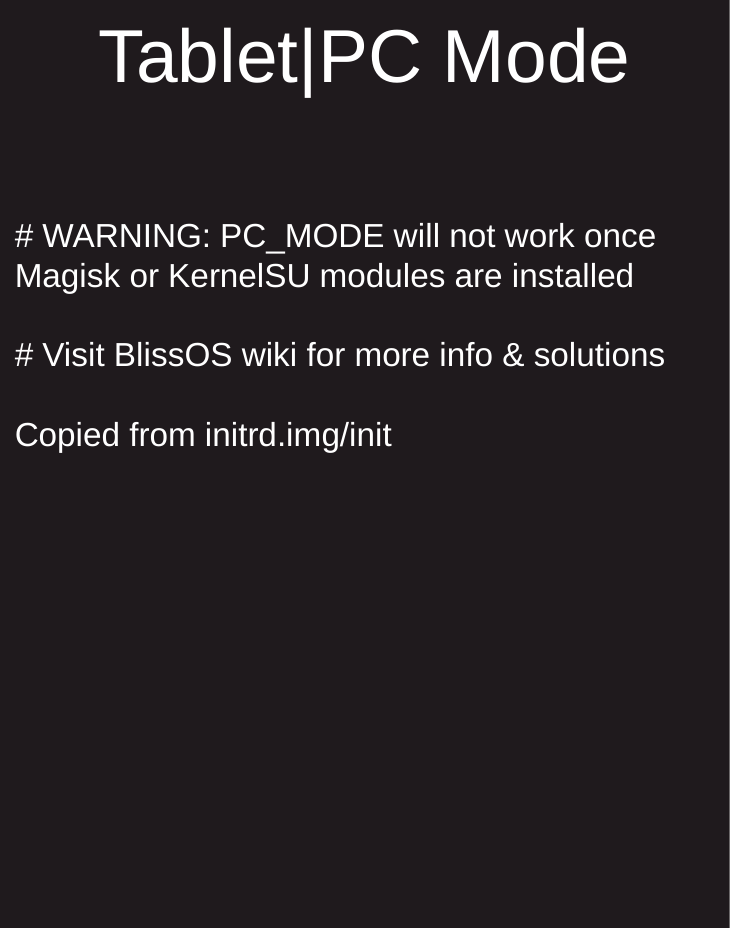

Tablet|PC Mode
# WARNING: PC_MODE will not work once Magisk or KernelSU modules are installed

# Visit BlissOS wiki for more info & solutions

Copied from initrd.img/init